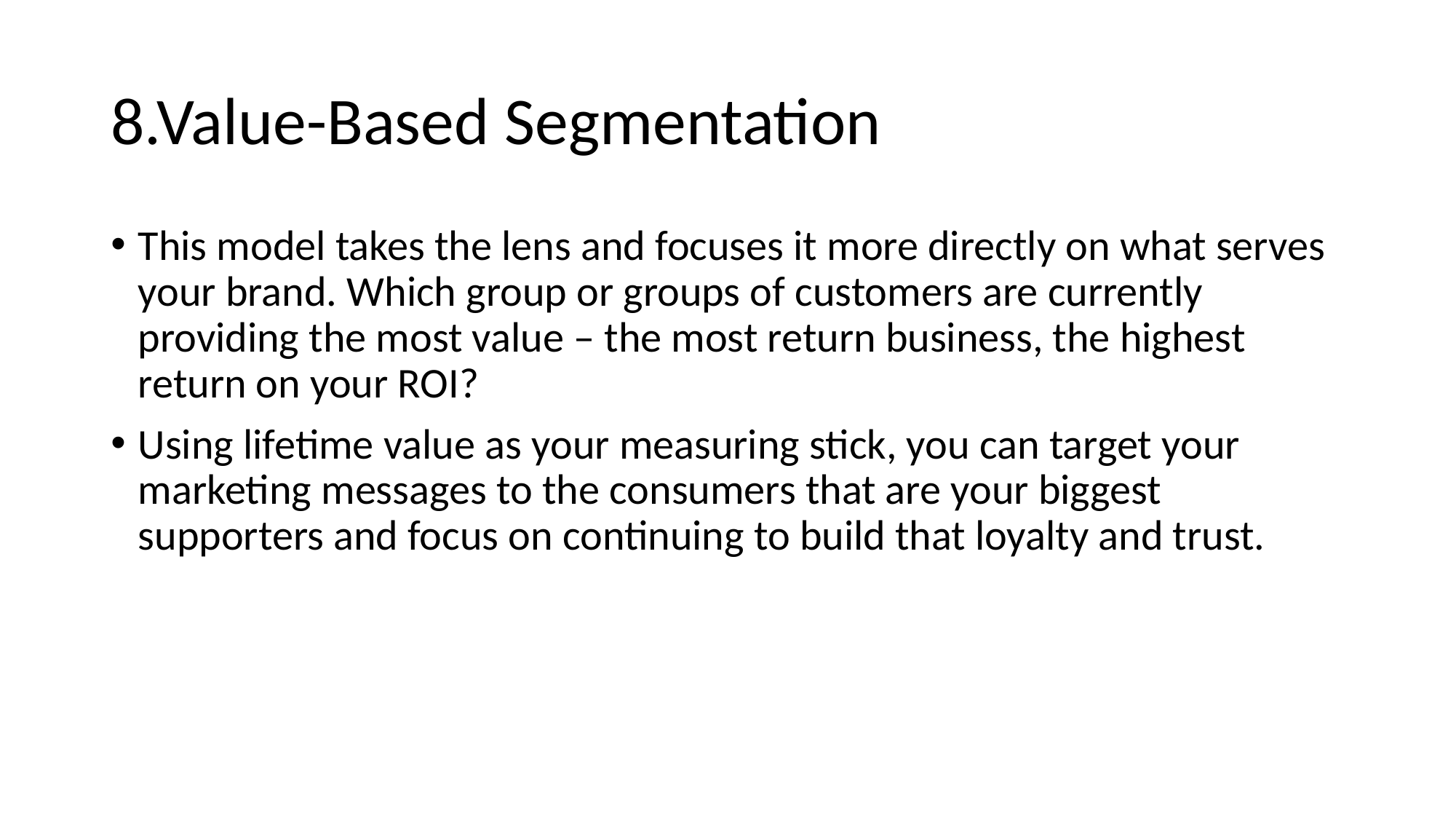

# 8.Value-Based Segmentation
This model takes the lens and focuses it more directly on what serves your brand. Which group or groups of customers are currently providing the most value – the most return business, the highest return on your ROI?
Using lifetime value as your measuring stick, you can target your marketing messages to the consumers that are your biggest supporters and focus on continuing to build that loyalty and trust.